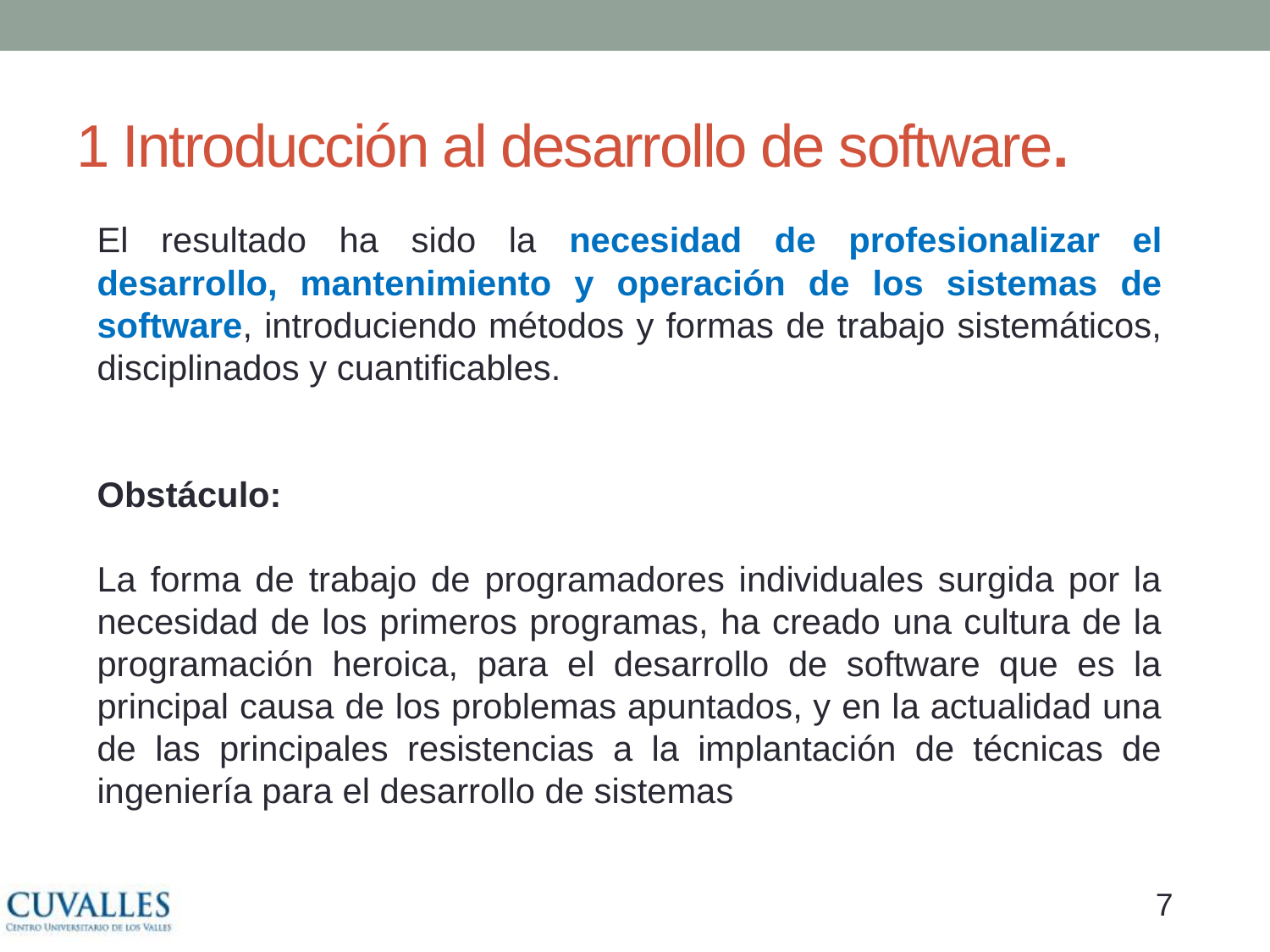

# 1 Introducción al desarrollo de software.
El resultado ha sido la necesidad de profesionalizar el desarrollo, mantenimiento y operación de los sistemas de software, introduciendo métodos y formas de trabajo sistemáticos, disciplinados y cuantificables.

Obstáculo:

La forma de trabajo de programadores individuales surgida por la necesidad de los primeros programas, ha creado una cultura de la programación heroica, para el desarrollo de software que es la principal causa de los problemas apuntados, y en la actualidad una de las principales resistencias a la implantación de técnicas de ingeniería para el desarrollo de sistemas

7